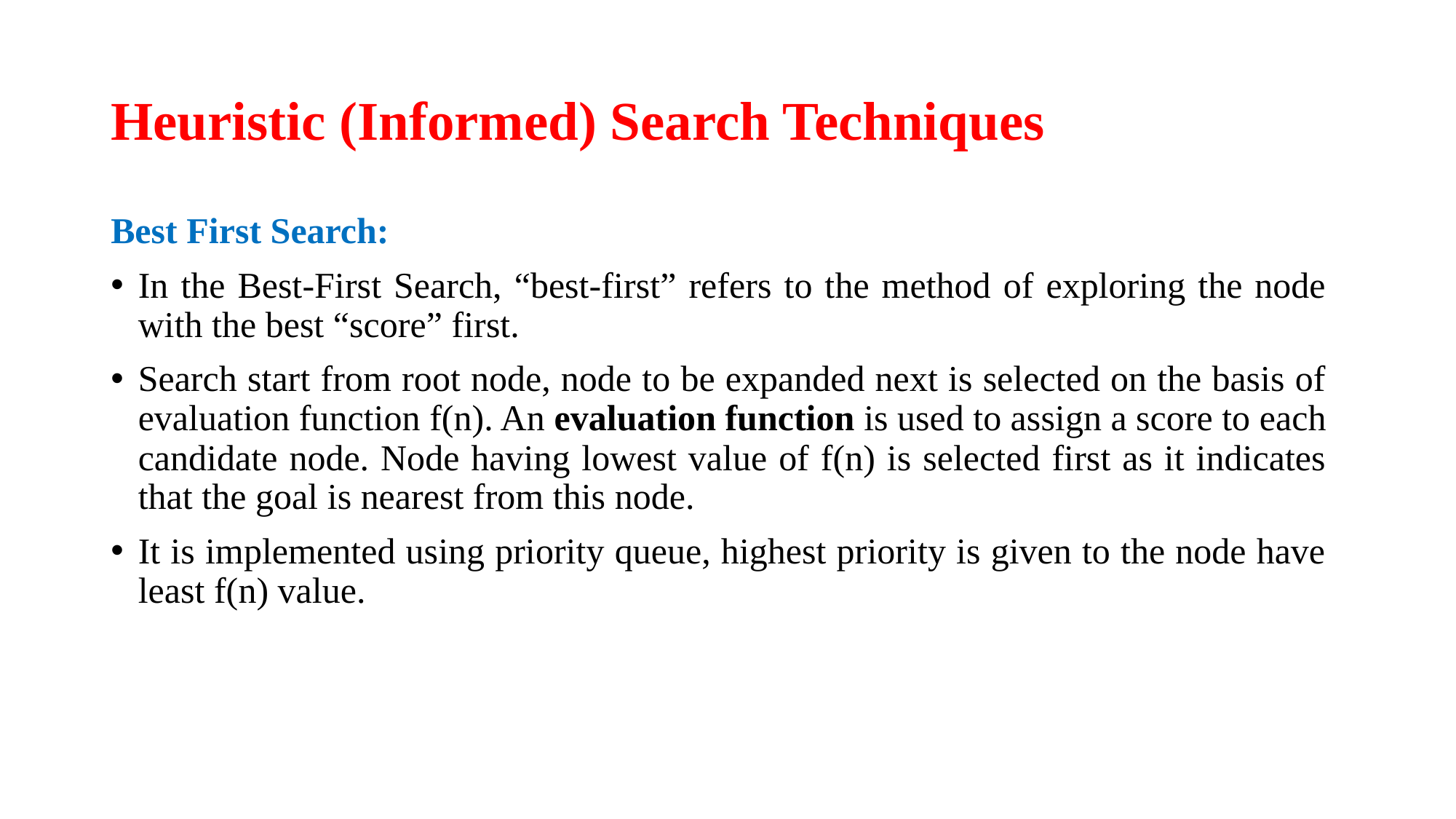

# Heuristic (Informed) Search Techniques
Best First Search:
In the Best-First Search, “best-first” refers to the method of exploring the node with the best “score” first.
Search start from root node, node to be expanded next is selected on the basis of evaluation function f(n). An evaluation function is used to assign a score to each candidate node. Node having lowest value of f(n) is selected first as it indicates that the goal is nearest from this node.
It is implemented using priority queue, highest priority is given to the node have least f(n) value.